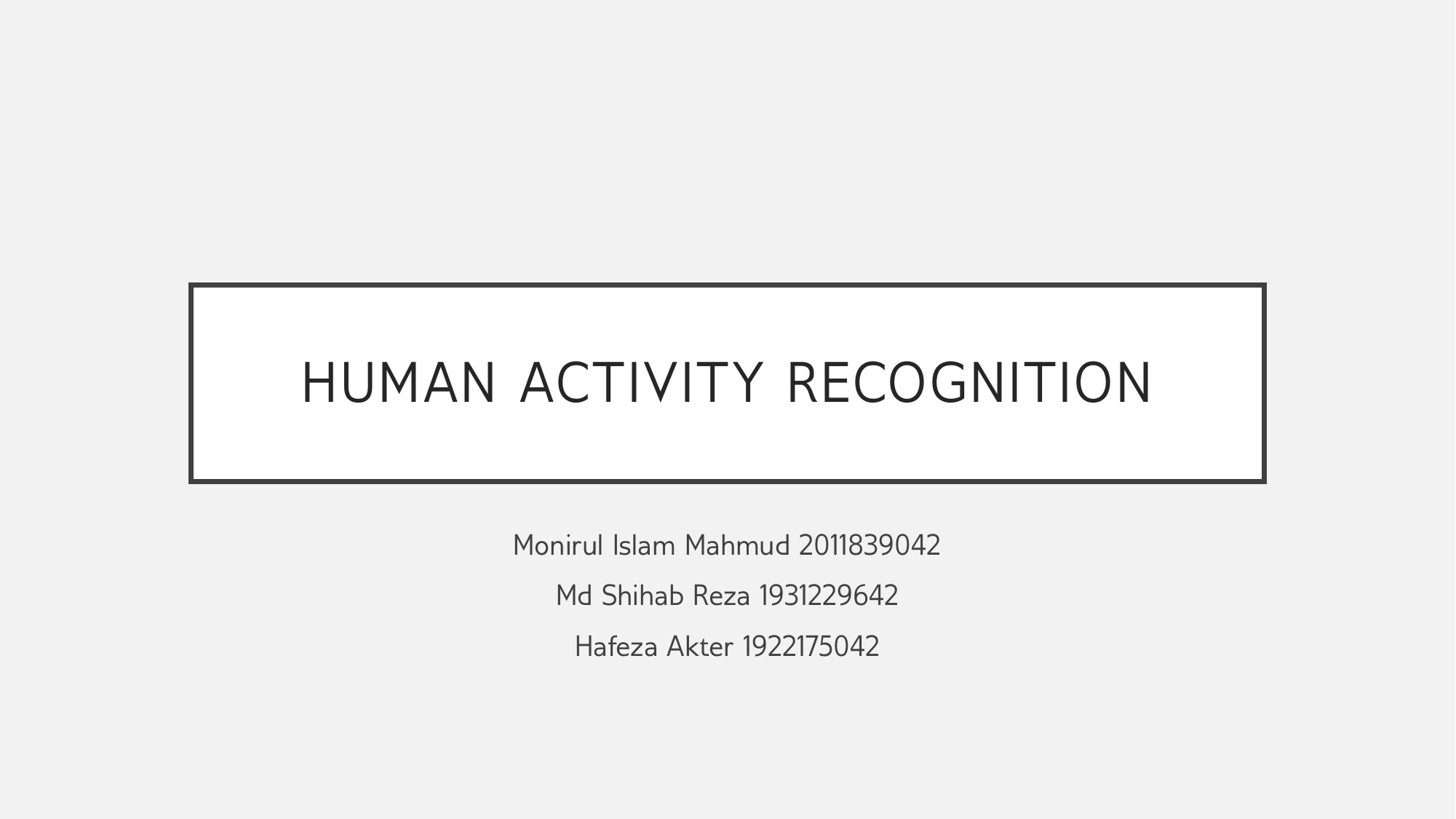

# Human activity recognition
Monirul Islam Mahmud 2011839042
Md Shihab Reza 1931229642
Hafeza Akter 1922175042